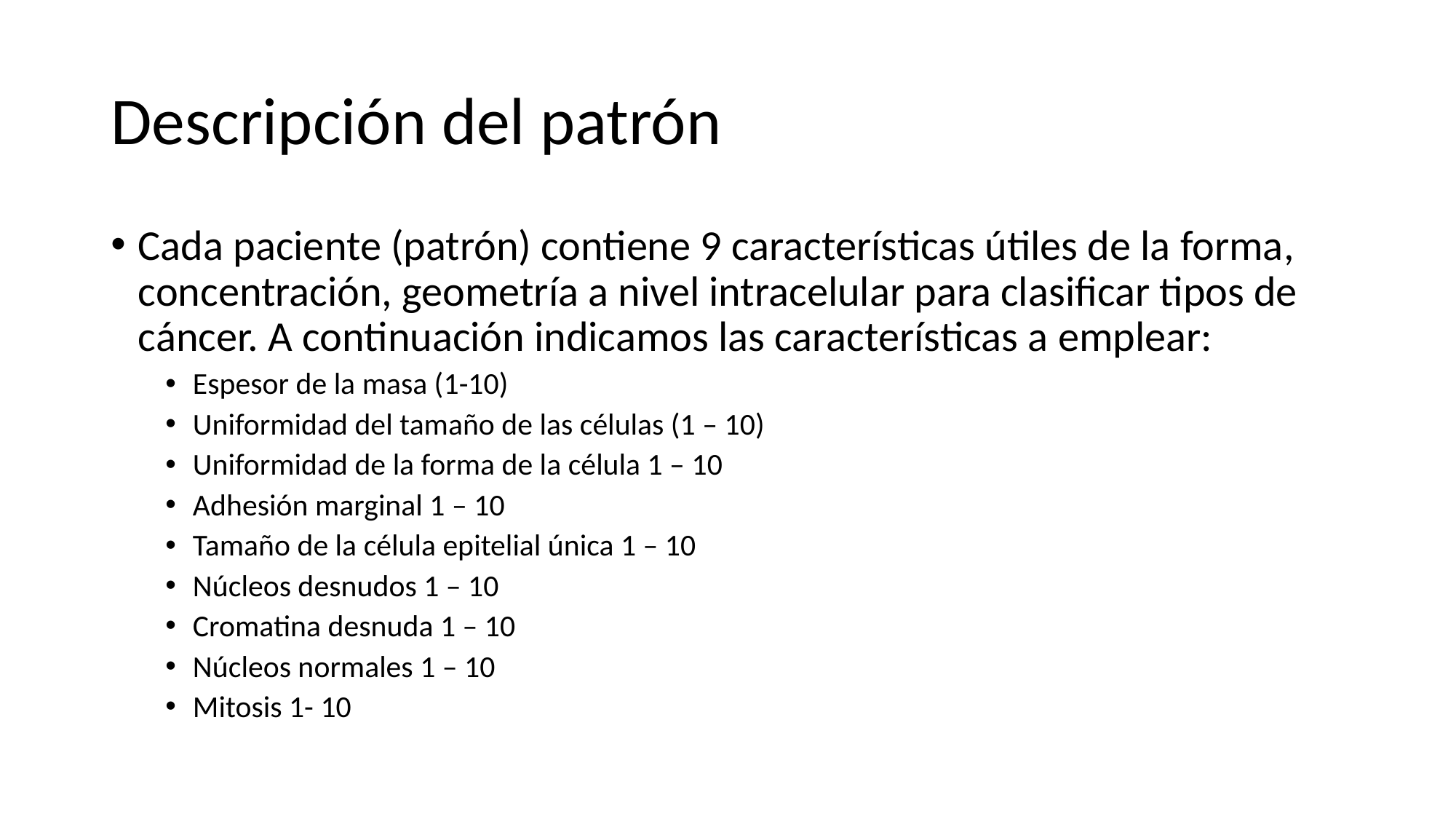

# Descripción del patrón
Cada paciente (patrón) contiene 9 características útiles de la forma, concentración, geometría a nivel intracelular para clasificar tipos de cáncer. A continuación indicamos las características a emplear:
Espesor de la masa (1-10)
Uniformidad del tamaño de las células (1 – 10)
Uniformidad de la forma de la célula 1 – 10
Adhesión marginal 1 – 10
Tamaño de la célula epitelial única 1 – 10
Núcleos desnudos 1 – 10
Cromatina desnuda 1 – 10
Núcleos normales 1 – 10
Mitosis 1- 10